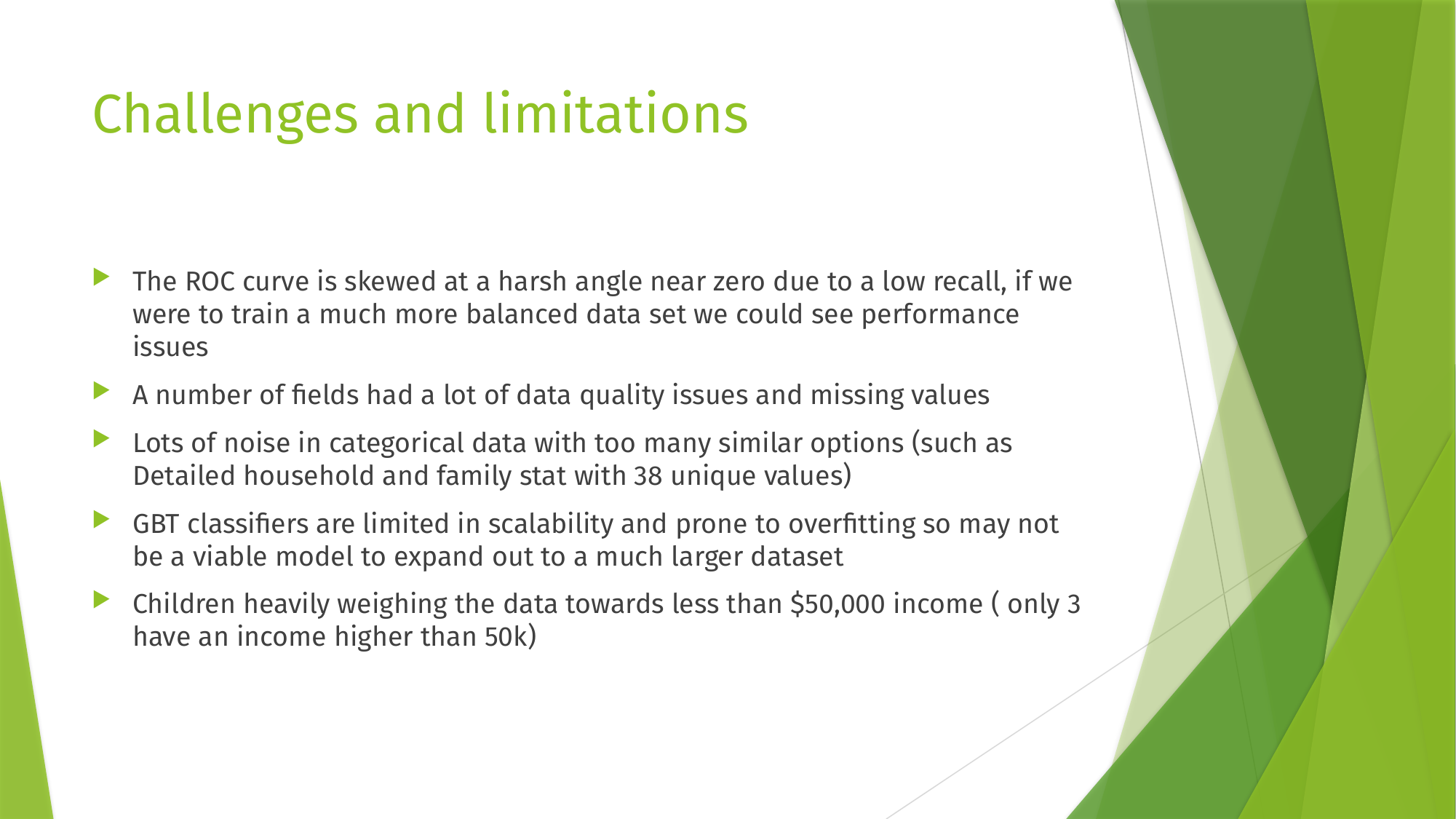

# Challenges and limitations
The ROC curve is skewed at a harsh angle near zero due to a low recall, if we were to train a much more balanced data set we could see performance issues
A number of fields had a lot of data quality issues and missing values
Lots of noise in categorical data with too many similar options (such as  Detailed household and family stat with 38 unique values)
GBT classifiers are limited in scalability and prone to overfitting so may not be a viable model to expand out to a much larger dataset
Children heavily weighing the data towards less than $50,000 income ( only 3 have an income higher than 50k)